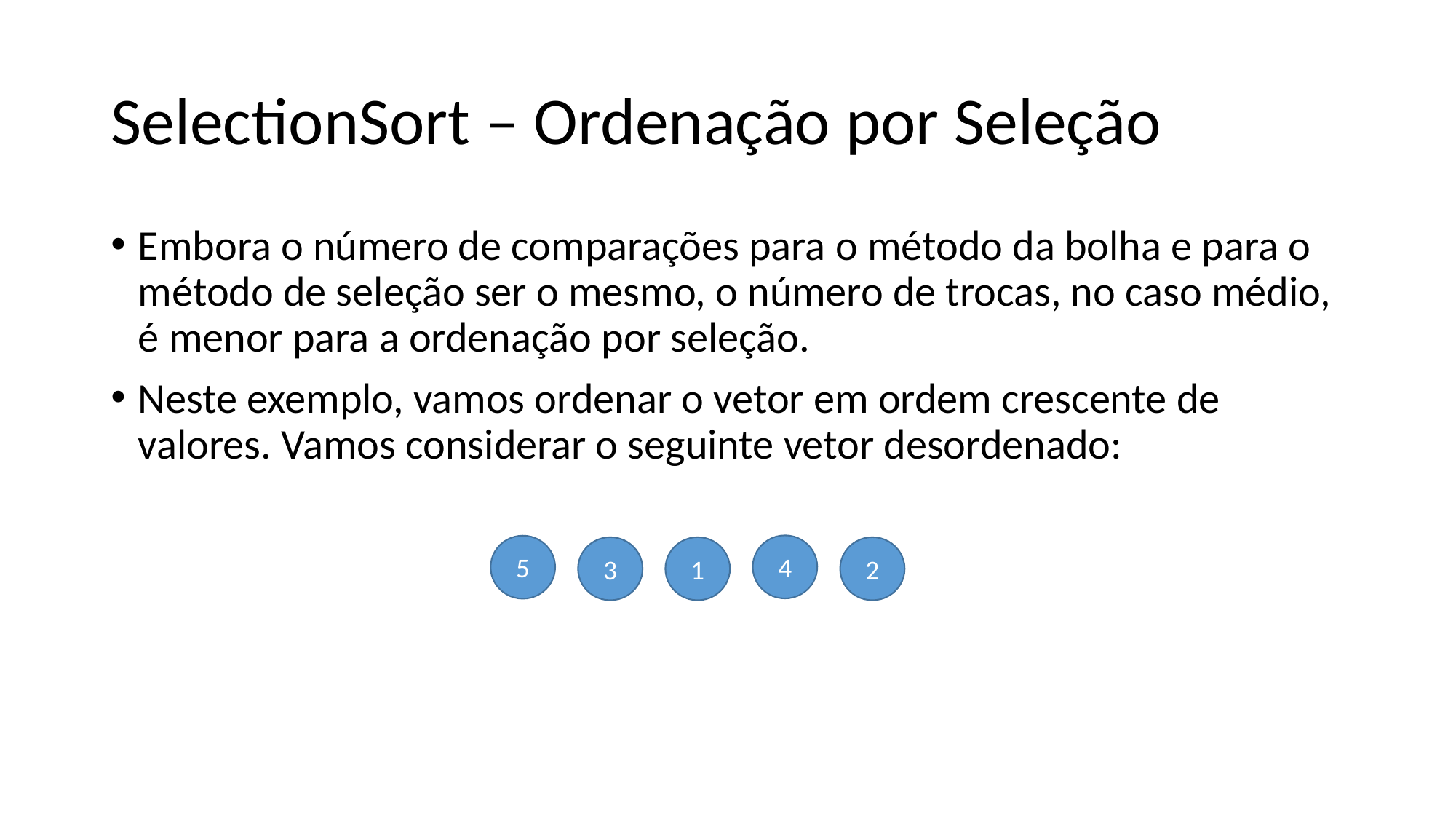

# SelectionSort – Ordenação por Seleção
Embora o número de comparações para o método da bolha e para o método de seleção ser o mesmo, o número de trocas, no caso médio, é menor para a ordenação por seleção.
Neste exemplo, vamos ordenar o vetor em ordem crescente de valores. Vamos considerar o seguinte vetor desordenado:
4
5
3
1
2